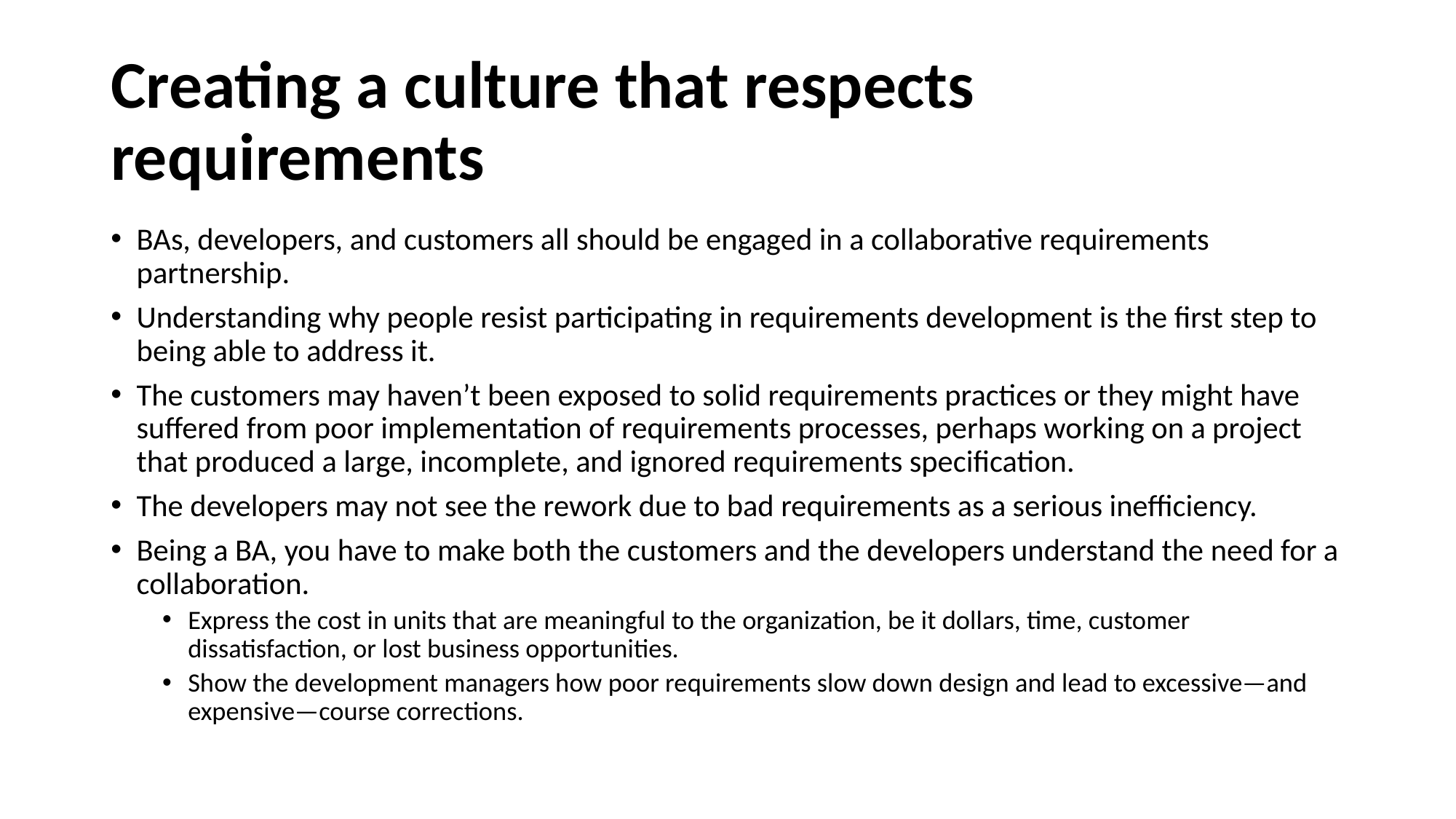

# Creating a culture that respects requirements
BAs, developers, and customers all should be engaged in a collaborative requirements partnership.
Understanding why people resist participating in requirements development is the first step to being able to address it.
The customers may haven’t been exposed to solid requirements practices or they might have suffered from poor implementation of requirements processes, perhaps working on a project that produced a large, incomplete, and ignored requirements specification.
The developers may not see the rework due to bad requirements as a serious inefficiency.
Being a BA, you have to make both the customers and the developers understand the need for a collaboration.
Express the cost in units that are meaningful to the organization, be it dollars, time, customer dissatisfaction, or lost business opportunities.
Show the development managers how poor requirements slow down design and lead to excessive—and expensive—course corrections.